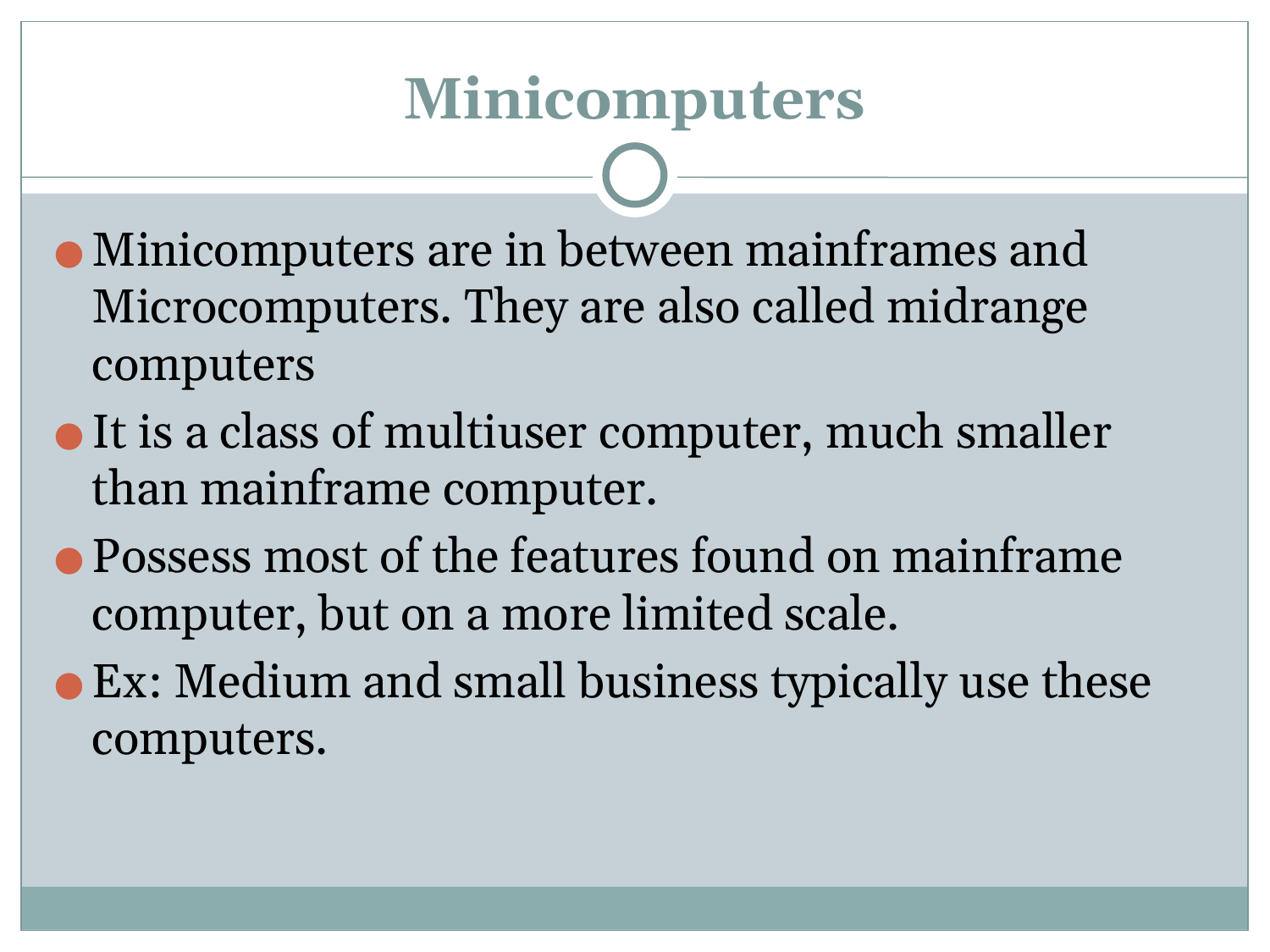

Minicomputers
Minicomputers are in between mainframes and  Microcomputers. They are also called midrange computers
It is a class of multiuser computer, much smaller than mainframe computer.
Possess most of the features found on mainframe computer, but on a more limited scale.
Ex: Medium and small business typically use these computers.